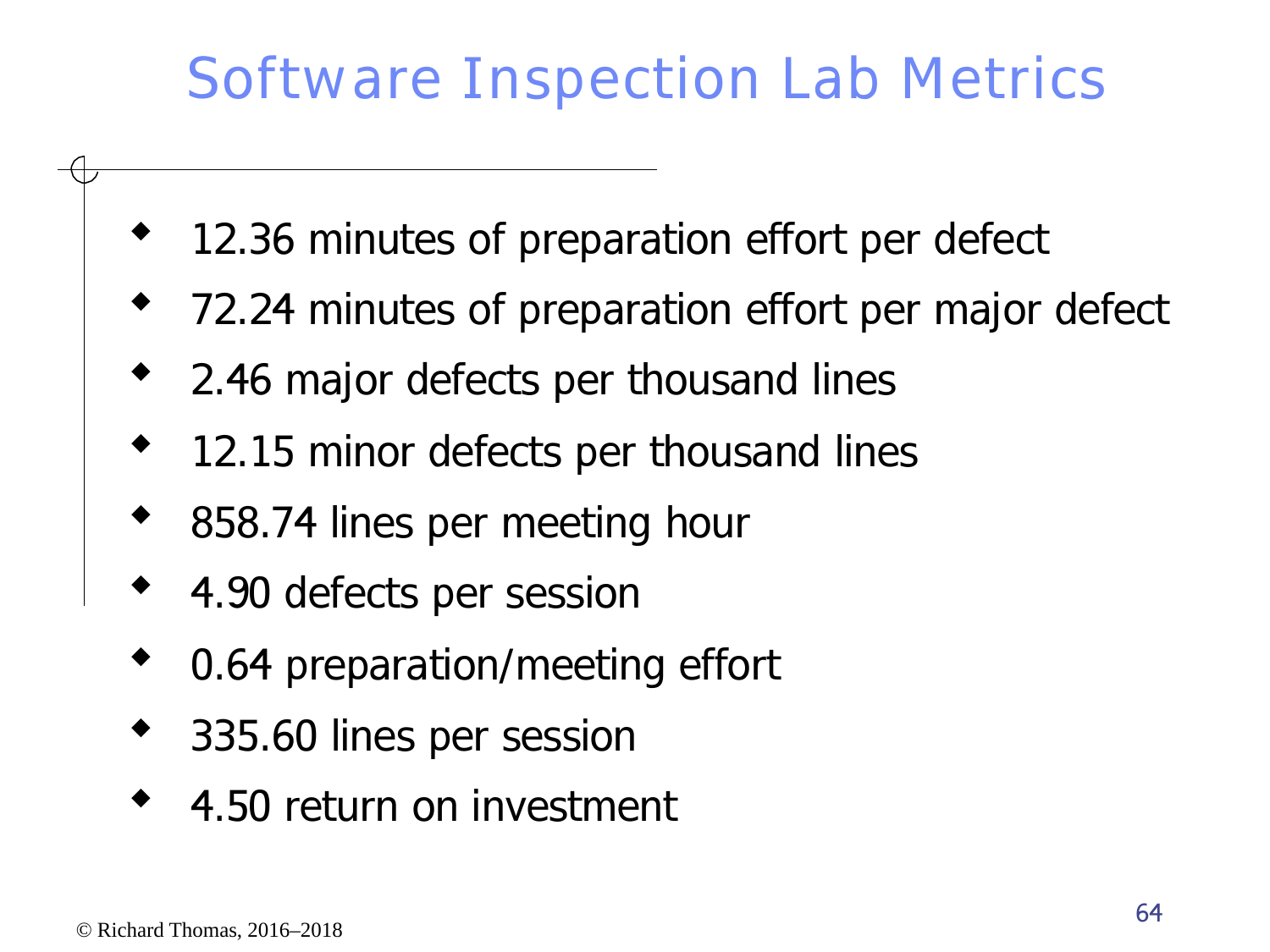

# Software Inspection Lab Metrics
12.36 minutes of preparation effort per defect
72.24 minutes of preparation effort per major defect
2.46 major defects per thousand lines
12.15 minor defects per thousand lines
858.74 lines per meeting hour
4.90 defects per session
0.64 preparation/meeting effort
335.60 lines per session
4.50 return on investment
64